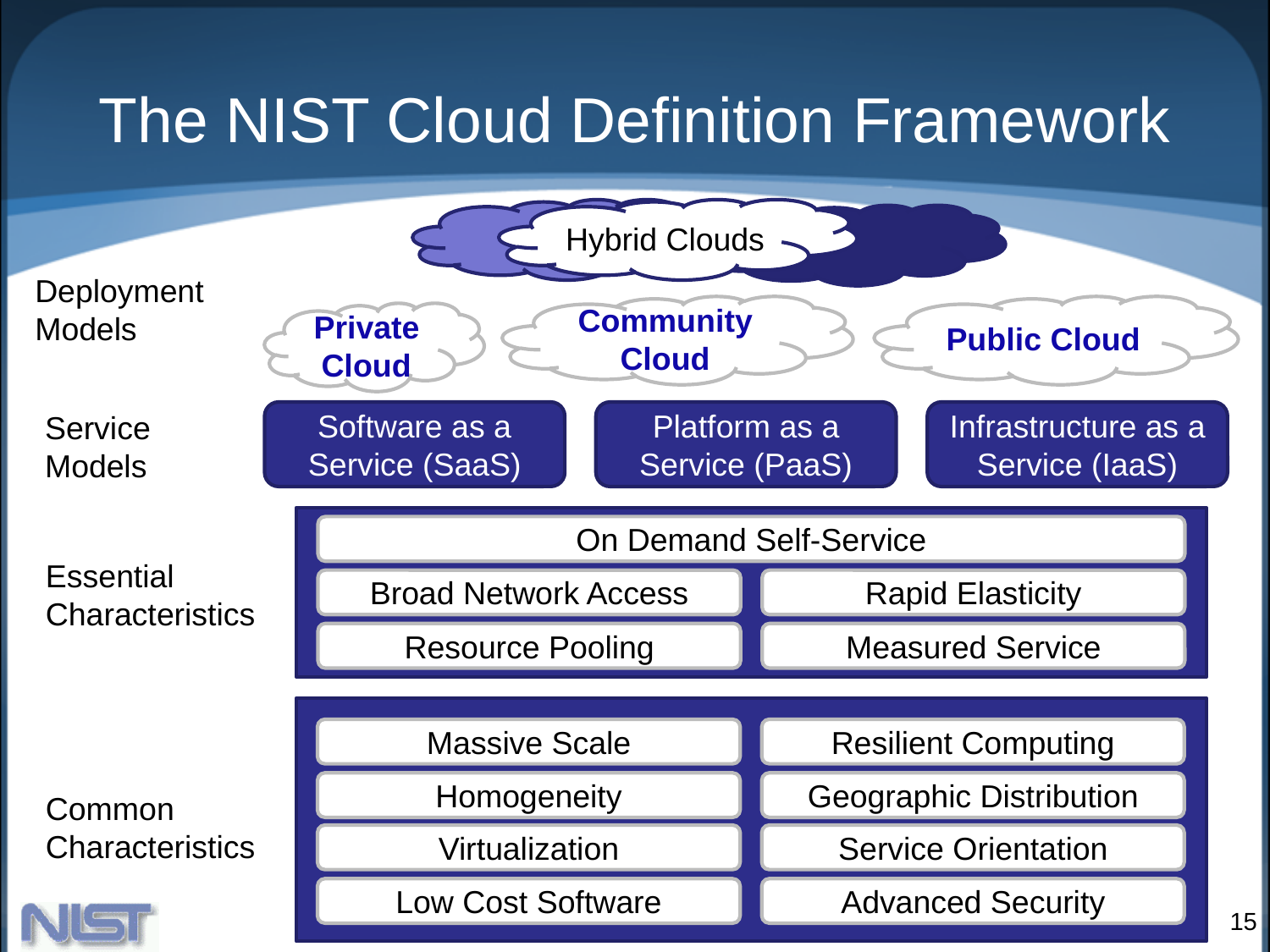

# The NIST Cloud Definition Framework

Hybrid Clouds

Deployment
Models
Community
Cloud
Public Cloud
Private Cloud
Service
Models
Software as a Service (SaaS)
Platform as a Service (PaaS)
Infrastructure as a Service (IaaS)

On Demand Self-Service
Broad Network Access
Rapid Elasticity
Resource Pooling
Measured Service
Essential
Characteristics

Virtualization
Service Orientation
Low Cost Software
Advanced Security
Massive Scale
Resilient Computing
Homogeneity
Geographic Distribution
Common
Characteristics
15